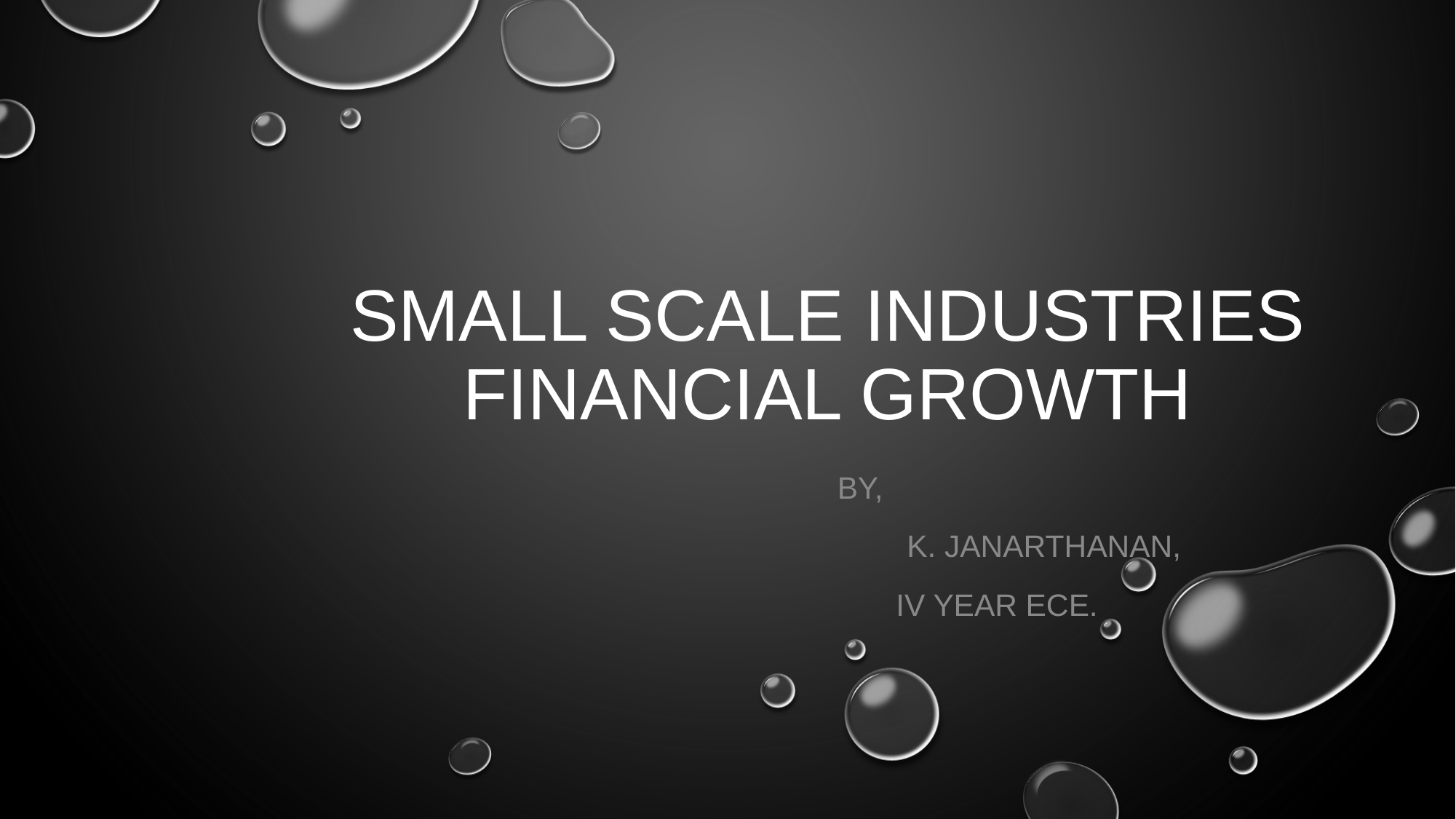

# Small scale industries financial growth
                               by,
                                                                          k. janarthanan,
                                                               Iv year ece.